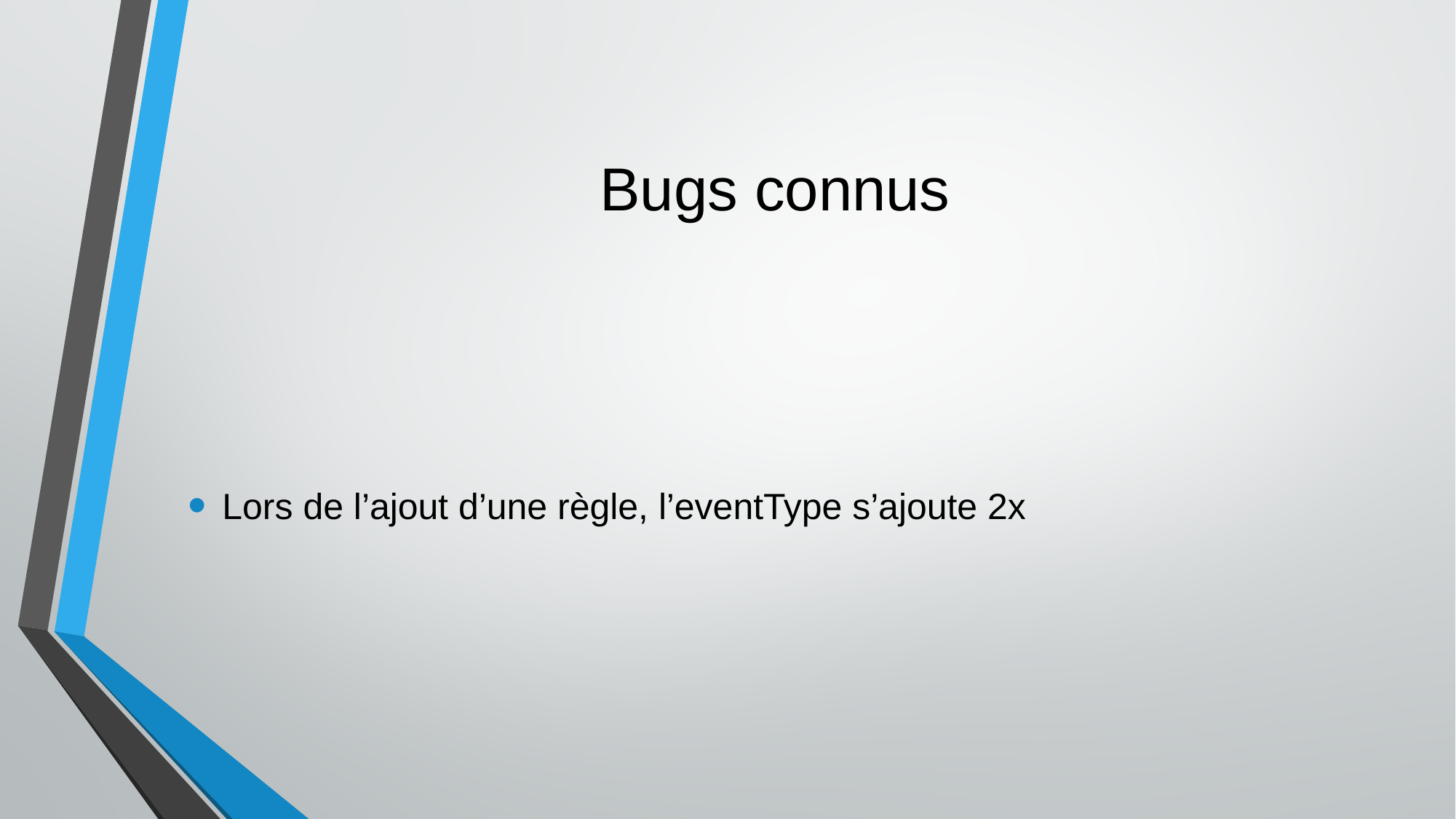

# Bugs connus
Lors de l’ajout d’une règle, l’eventType s’ajoute 2x